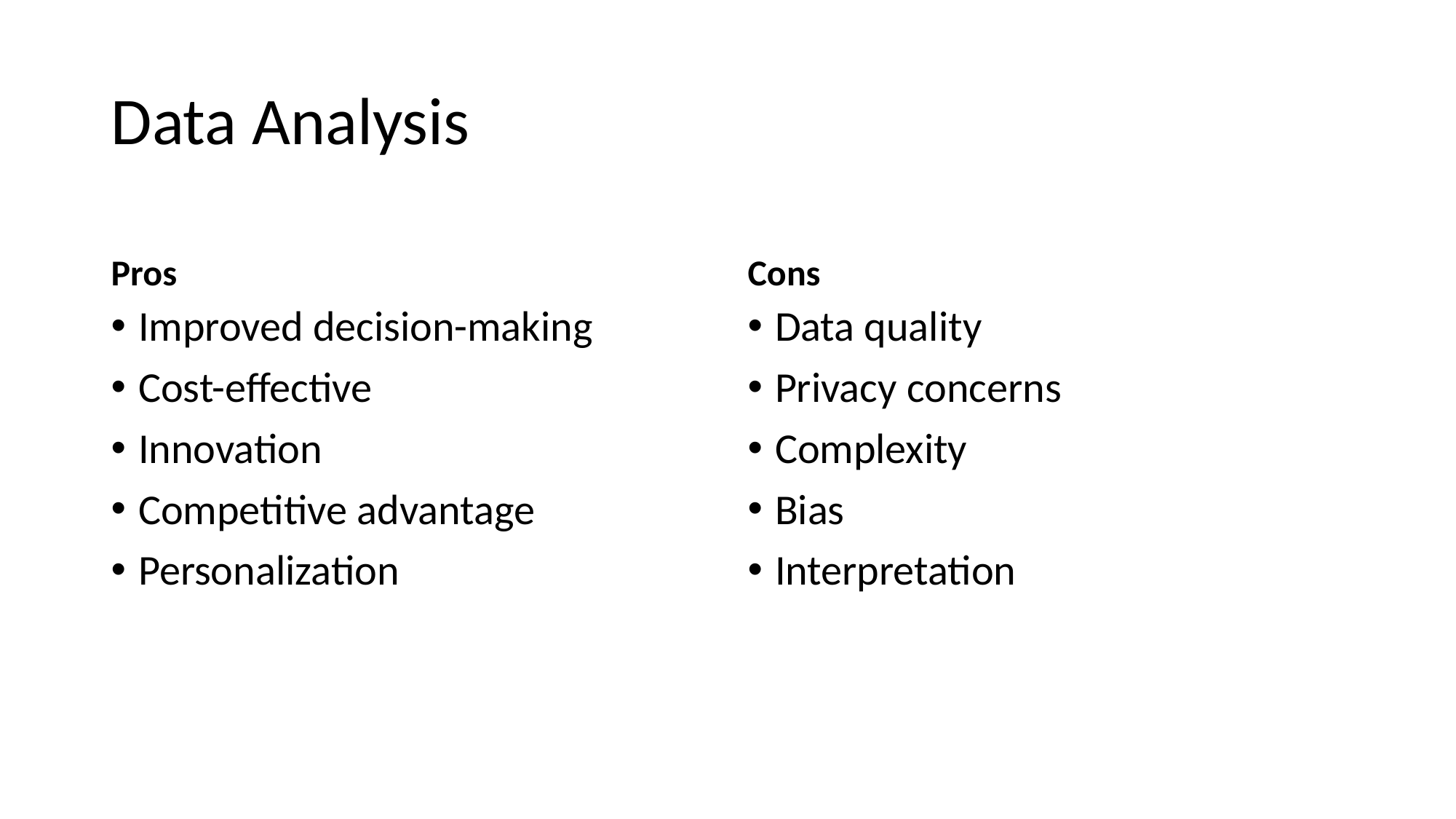

# Data Analysis
Pros
Cons
Improved decision-making
Cost-effective
Innovation
Competitive advantage
Personalization
Data quality
Privacy concerns
Complexity
Bias
Interpretation